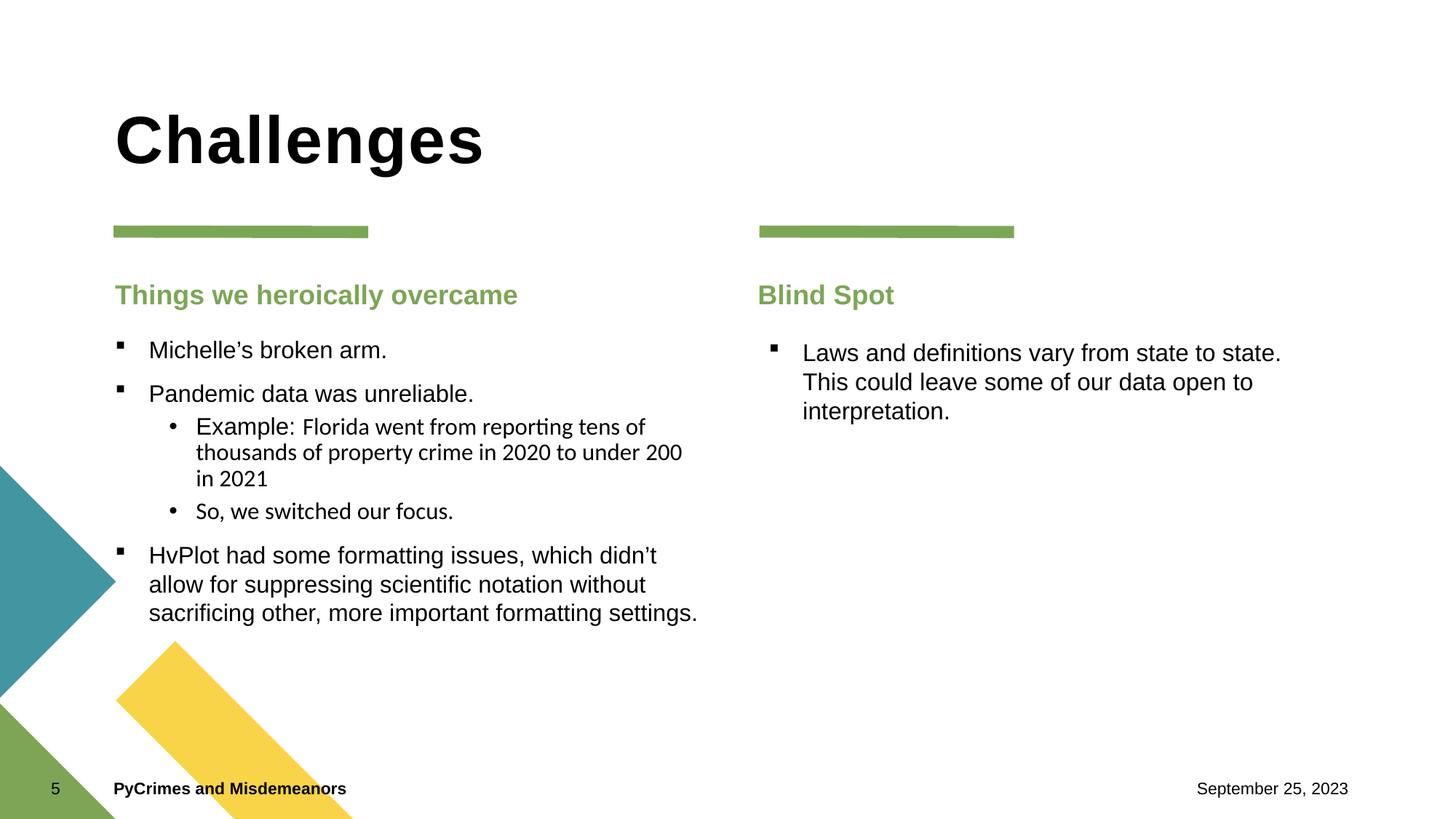

# Challenges
Things we heroically overcame
Blind Spot
Laws and definitions vary from state to state.  This could leave some of our data open to interpretation.
Michelle’s broken arm.
Pandemic data was unreliable.
Example: Florida went from reporting tens of thousands of property crime in 2020 to under 200 in 2021
So, we switched our focus.
HvPlot had some formatting issues, which didn’t allow for suppressing scientific notation without sacrificing other, more important formatting settings.